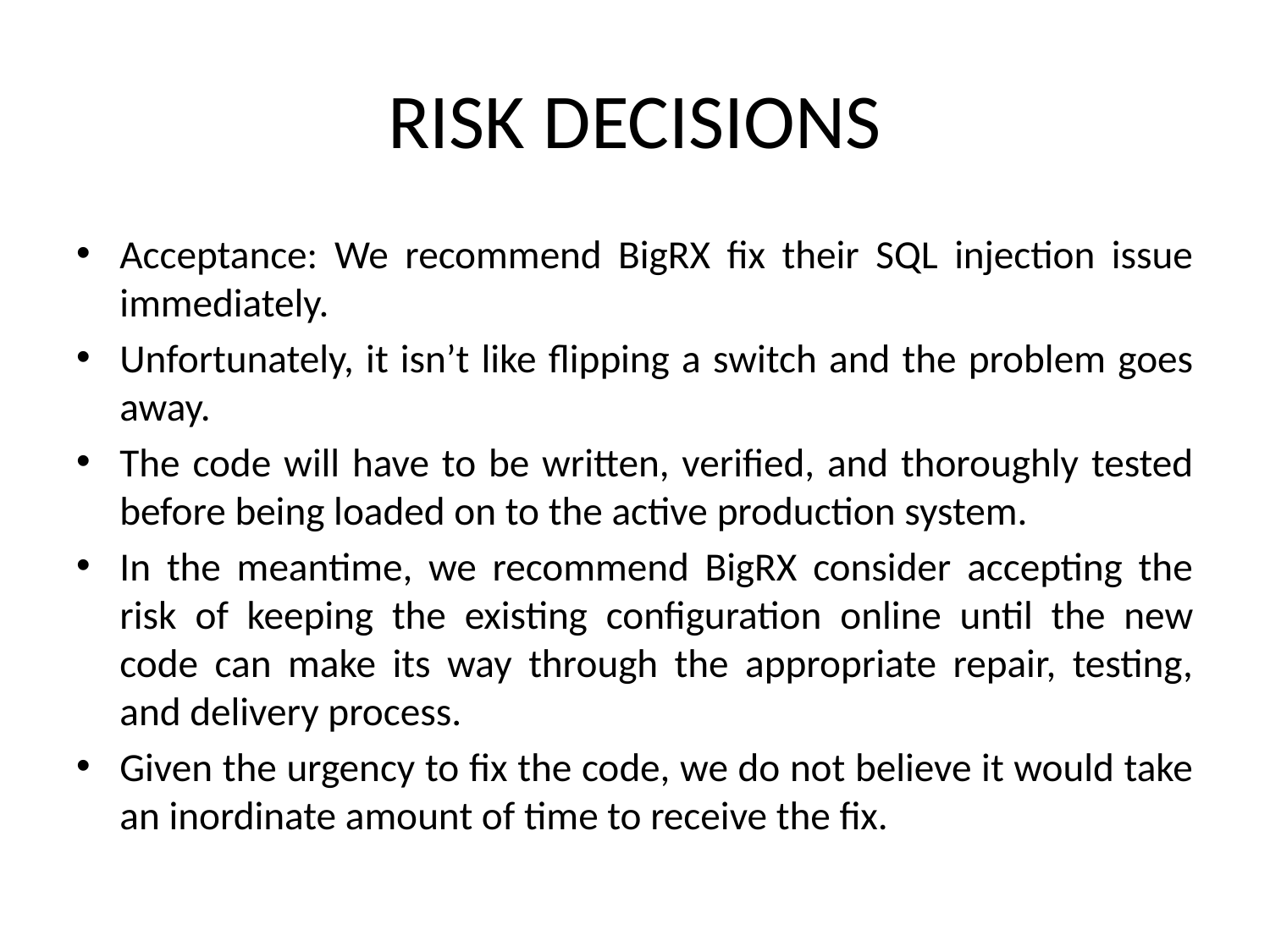

# RISK DECISIONS
Acceptance: We recommend BigRX fix their SQL injection issue immediately.
Unfortunately, it isn’t like flipping a switch and the problem goes away.
The code will have to be written, verified, and thoroughly tested before being loaded on to the active production system.
In the meantime, we recommend BigRX consider accepting the risk of keeping the existing configuration online until the new code can make its way through the appropriate repair, testing, and delivery process.
Given the urgency to fix the code, we do not believe it would take an inordinate amount of time to receive the fix.